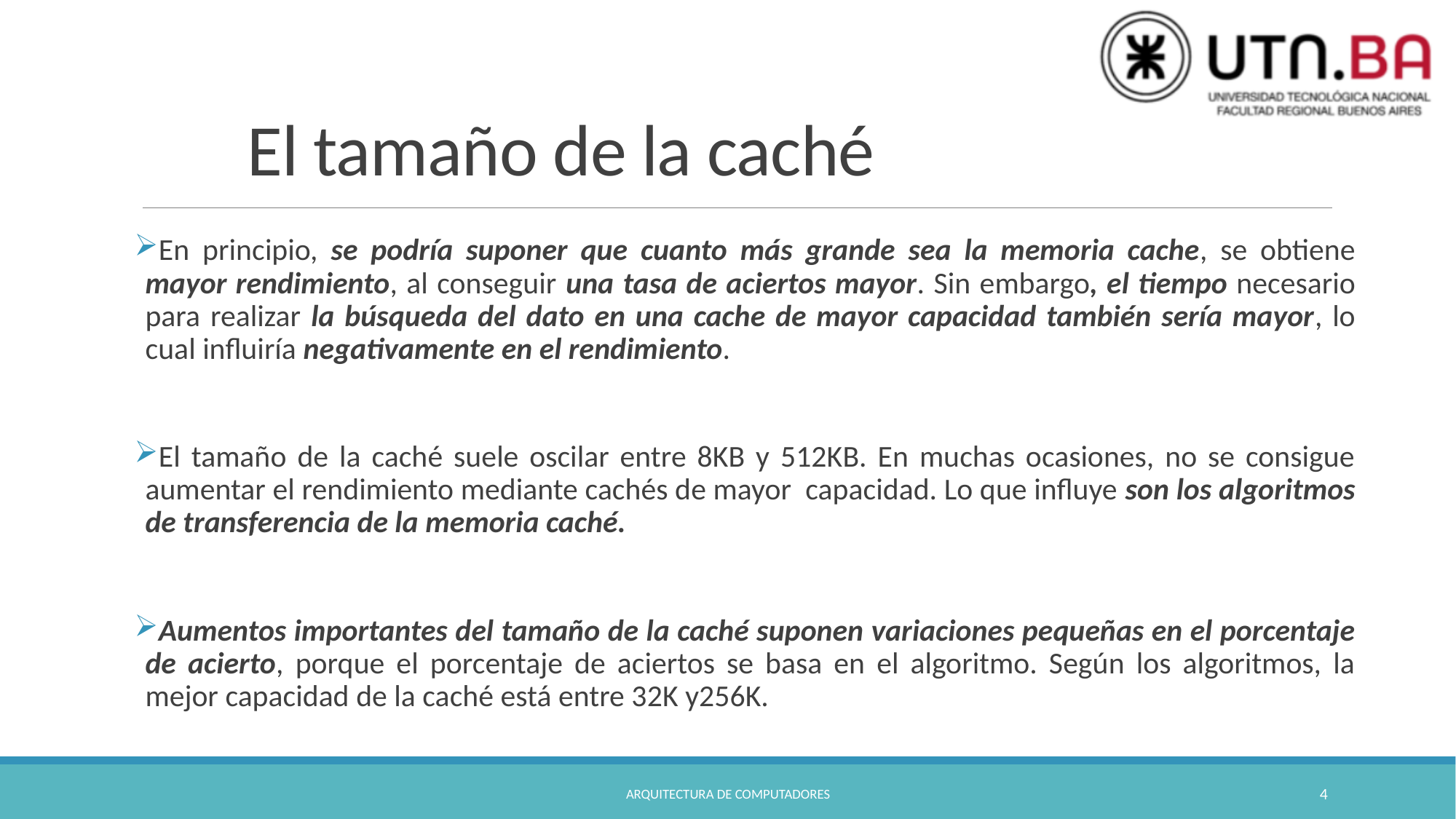

# El tamaño de la caché
En principio, se podría suponer que cuanto más grande sea la memoria cache, se obtiene mayor rendimiento, al conseguir una tasa de aciertos mayor. Sin embargo, el tiempo necesario para realizar la búsqueda del dato en una cache de mayor capacidad también sería mayor, lo cual influiría negativamente en el rendimiento.

El tamaño de la caché suele oscilar entre 8KB y 512KB. En muchas ocasiones, no se consigue aumentar el rendimiento mediante cachés de mayor  capacidad. Lo que influye son los algoritmos de transferencia de la memoria caché.

Aumentos importantes del tamaño de la caché suponen variaciones pequeñas en el porcentaje de acierto, porque el porcentaje de aciertos se basa en el algoritmo. Según los algoritmos, la mejor capacidad de la caché está entre 32K y256K.

Arquitectura de Computadores
4